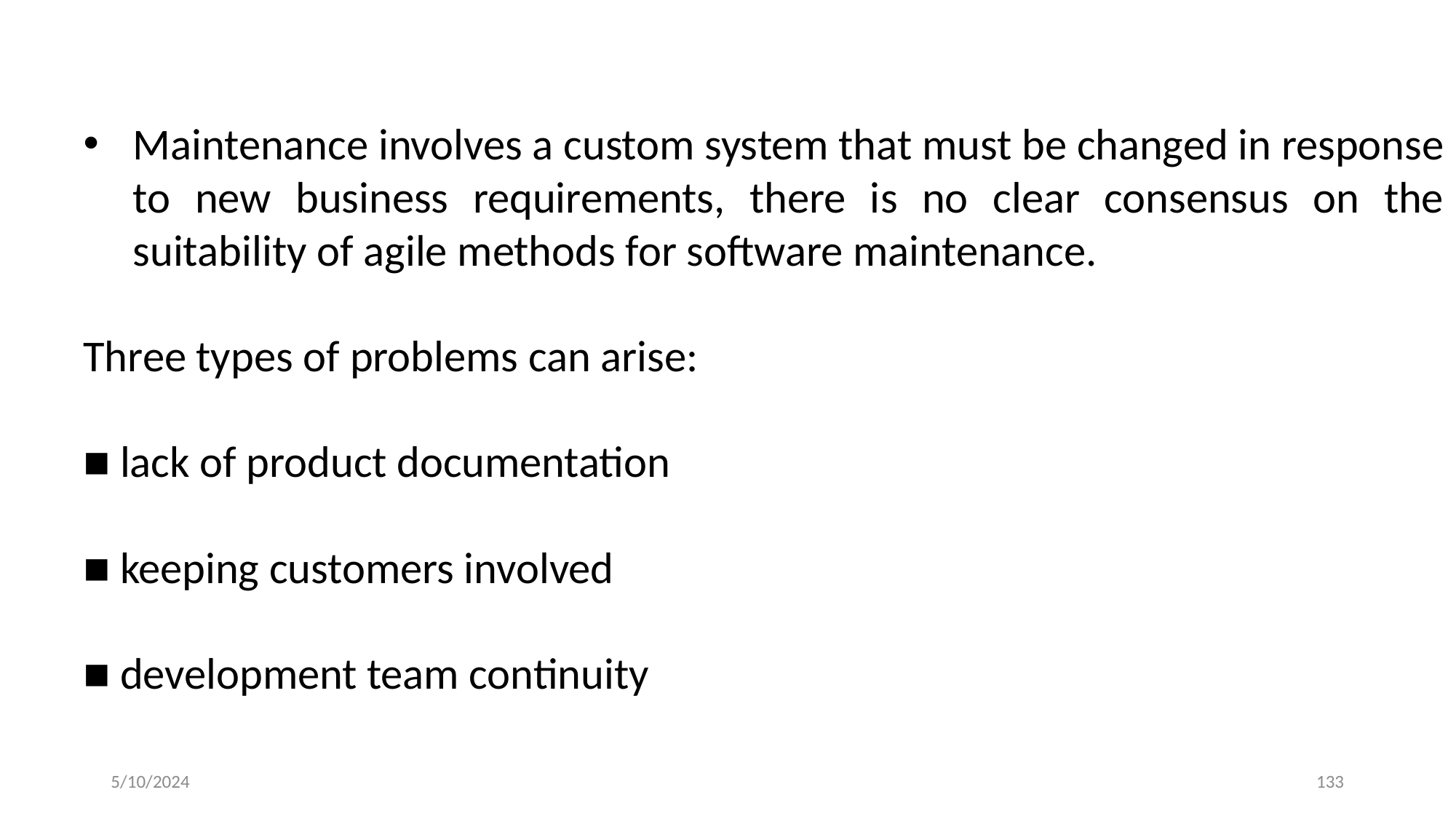

Maintenance involves a custom system that must be changed in response to new business requirements, there is no clear consensus on the suitability of agile methods for software maintenance.

Three types of problems can arise:

■ lack of product documentation

■ keeping customers involved

■ development team continuity
5/10/2024
133